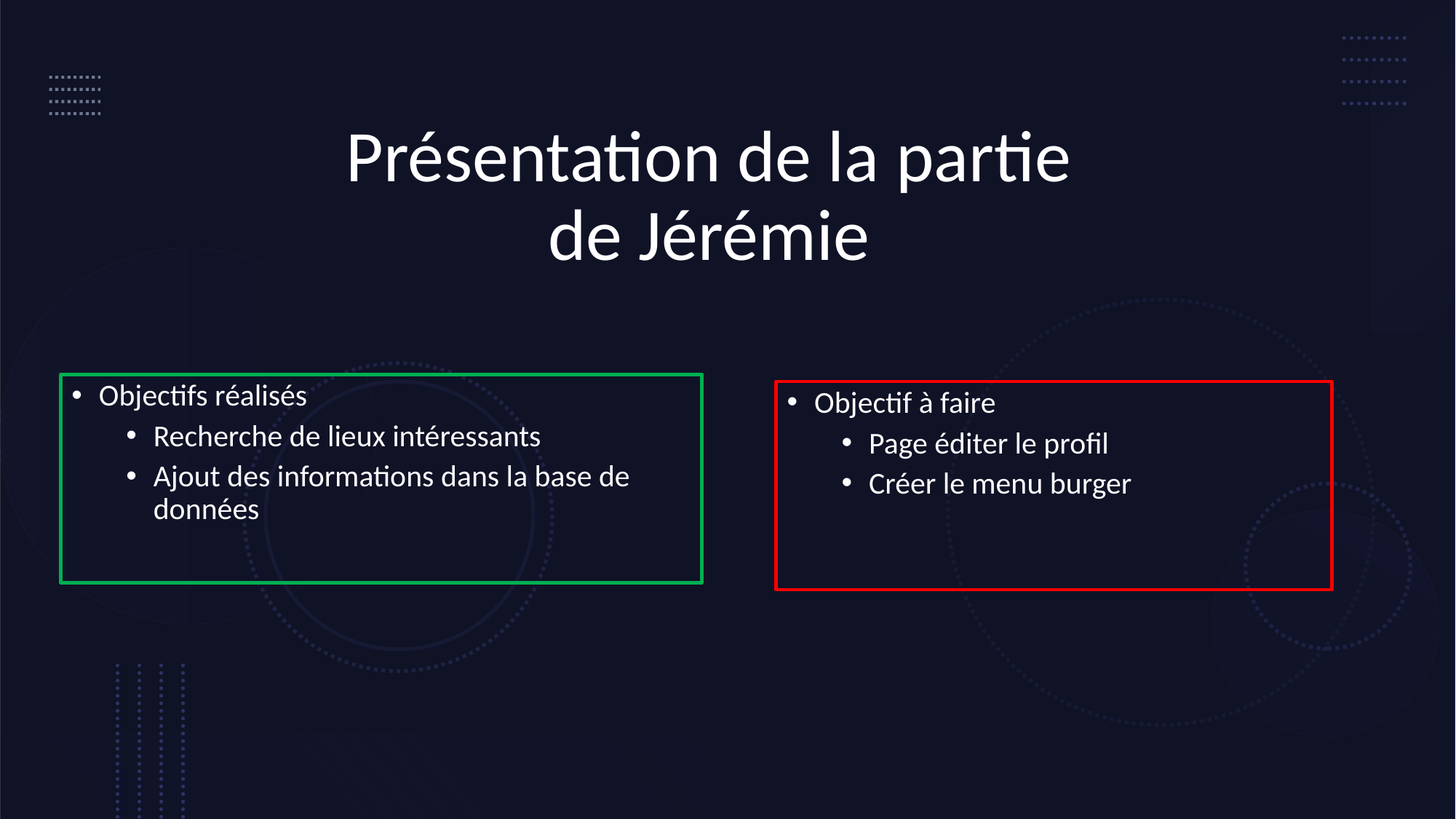

# Présentation de la partie de Jérémie

Objectifs réalisés
Recherche de lieux intéressants
Ajout des informations dans la base de données

Objectif à faire
Page éditer le profil
Créer le menu burger